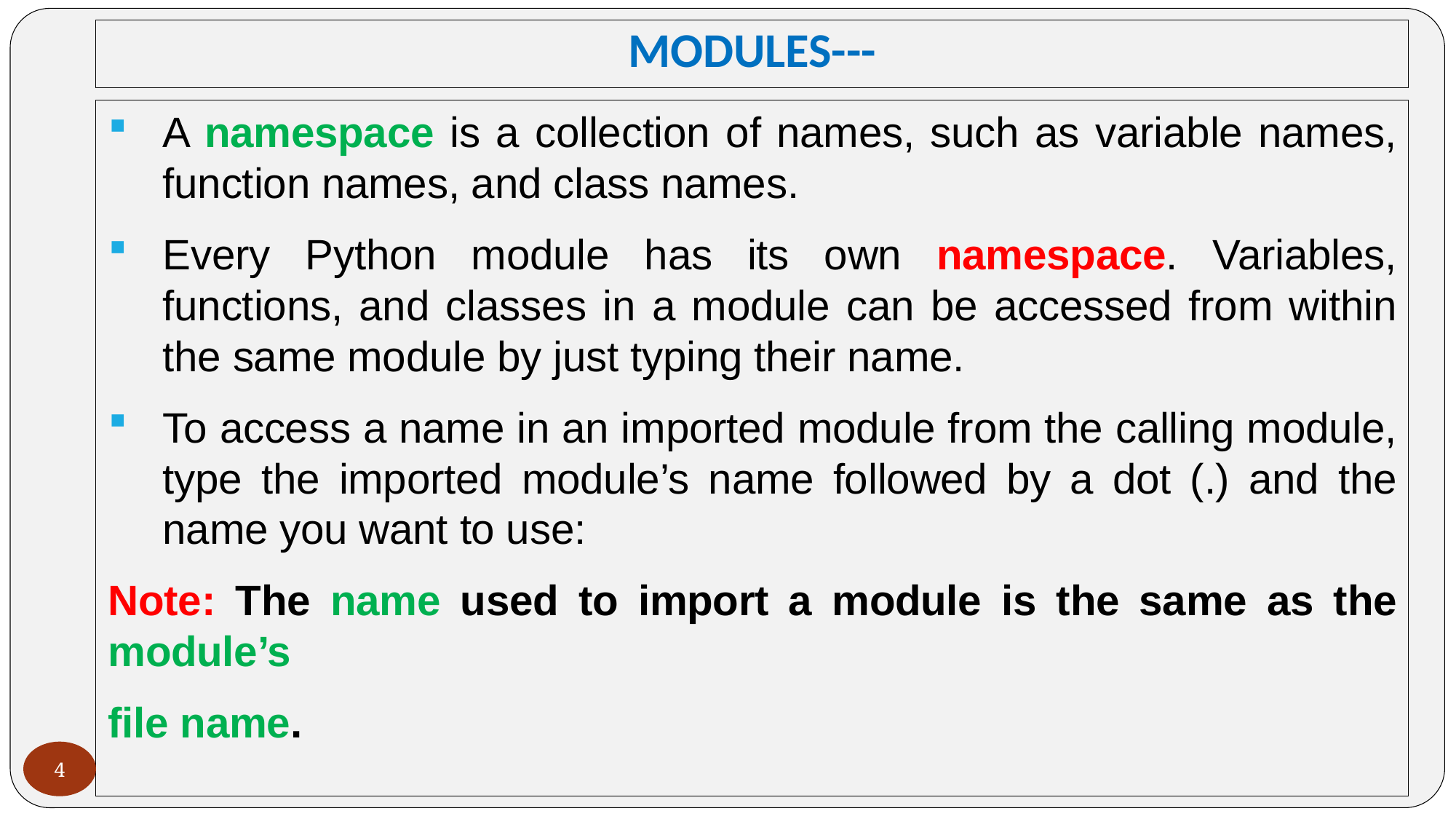

# MODULES---
A namespace is a collection of names, such as variable names, function names, and class names.
Every Python module has its own namespace. Variables, functions, and classes in a module can be accessed from within the same module by just typing their name.
To access a name in an imported module from the calling module, type the imported module’s name followed by a dot (.) and the name you want to use:
Note: The name used to import a module is the same as the module’s
file name.

4